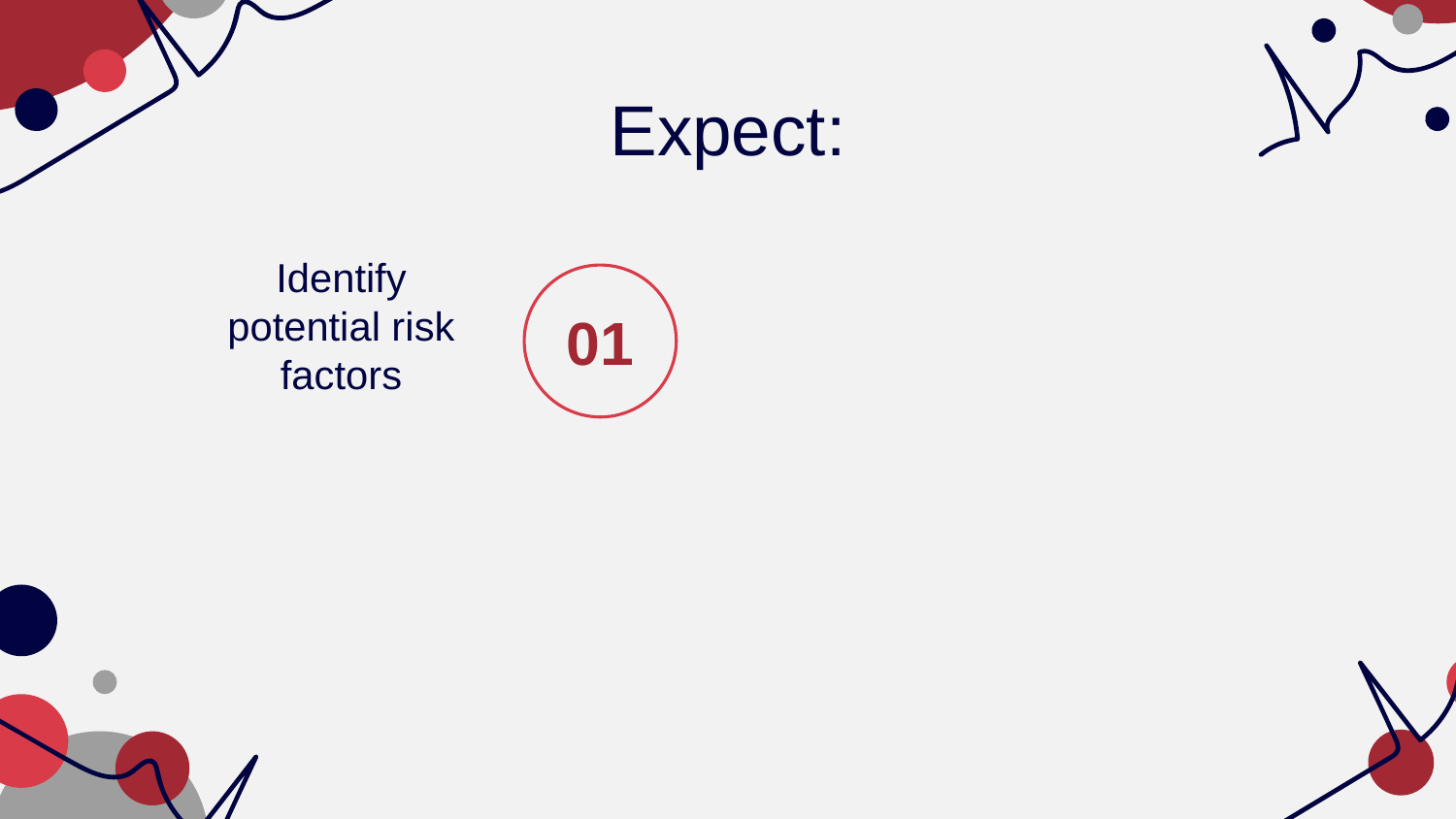

# Expect:
Identify potential risk factors

01